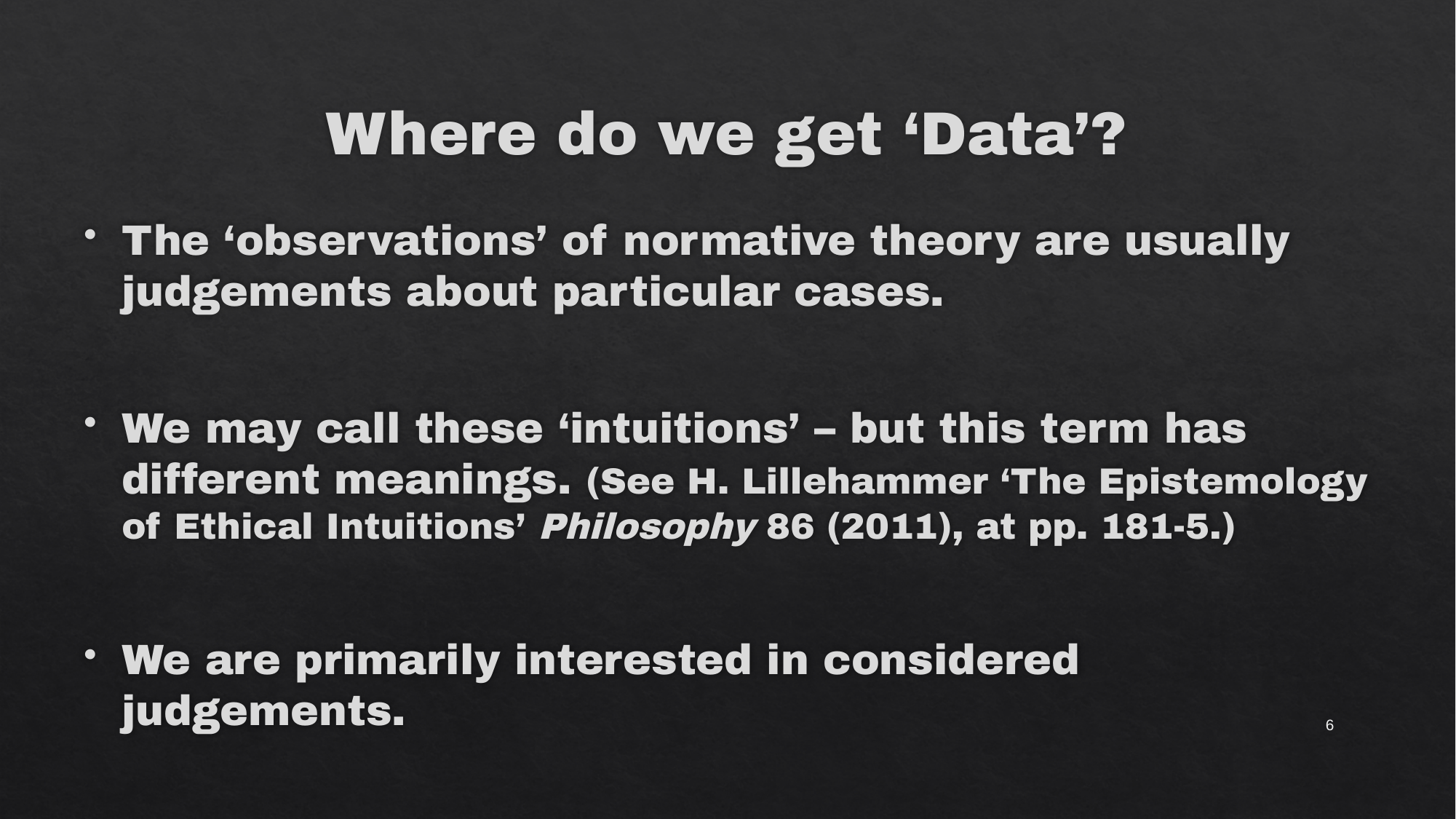

# Where do we get ‘Data’?
The ‘observations’ of normative theory are usually judgements about particular cases.

We may call these ‘intuitions’ – but this term has different meanings. (See H. Lillehammer ‘The Epistemology of Ethical Intuitions’ Philosophy 86 (2011), at pp. 181-5.)

We are primarily interested in considered judgements.
6